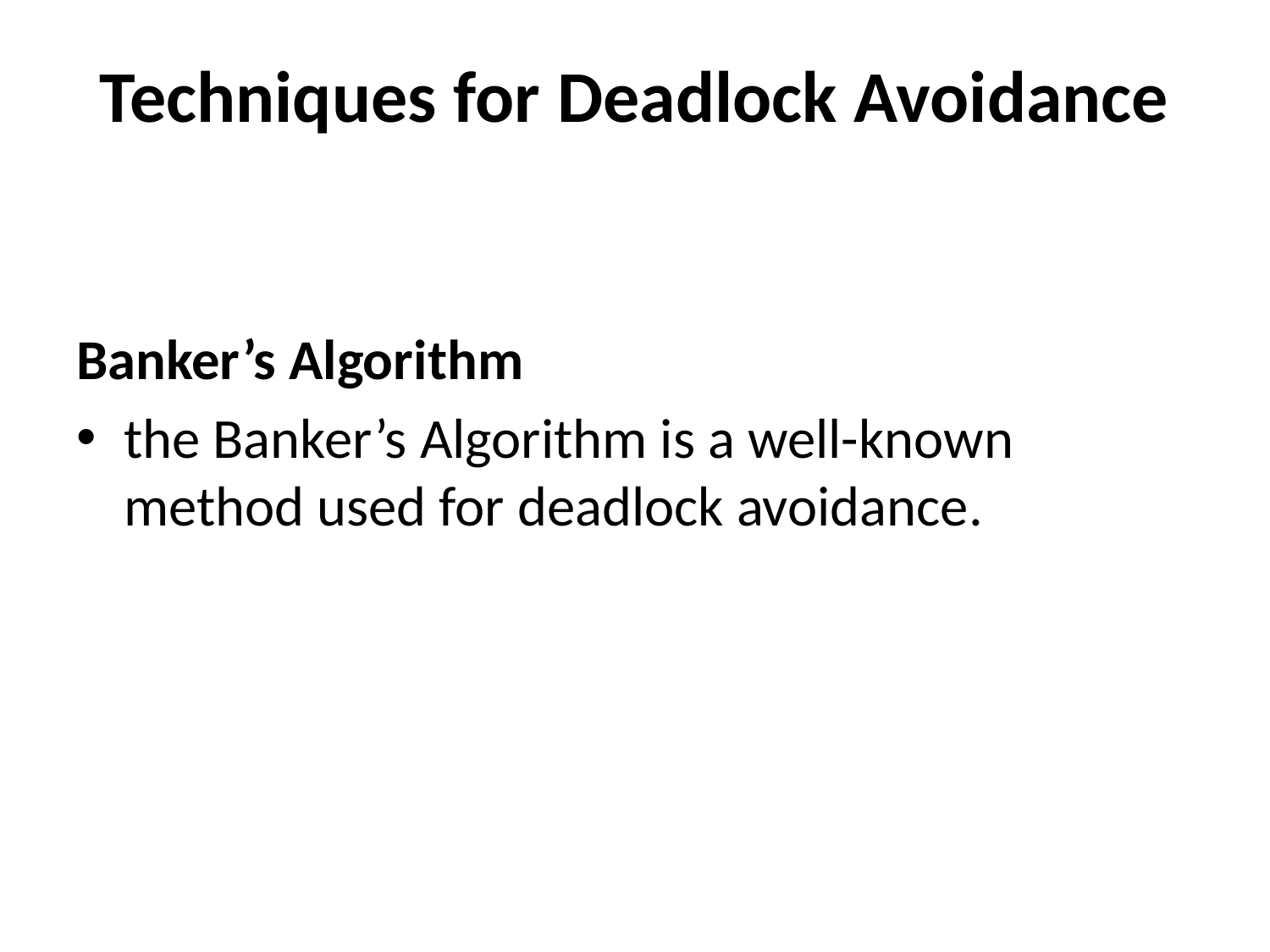

# Techniques for Deadlock Avoidance

Banker’s Algorithm
the Banker’s Algorithm is a well-known method used for deadlock avoidance.